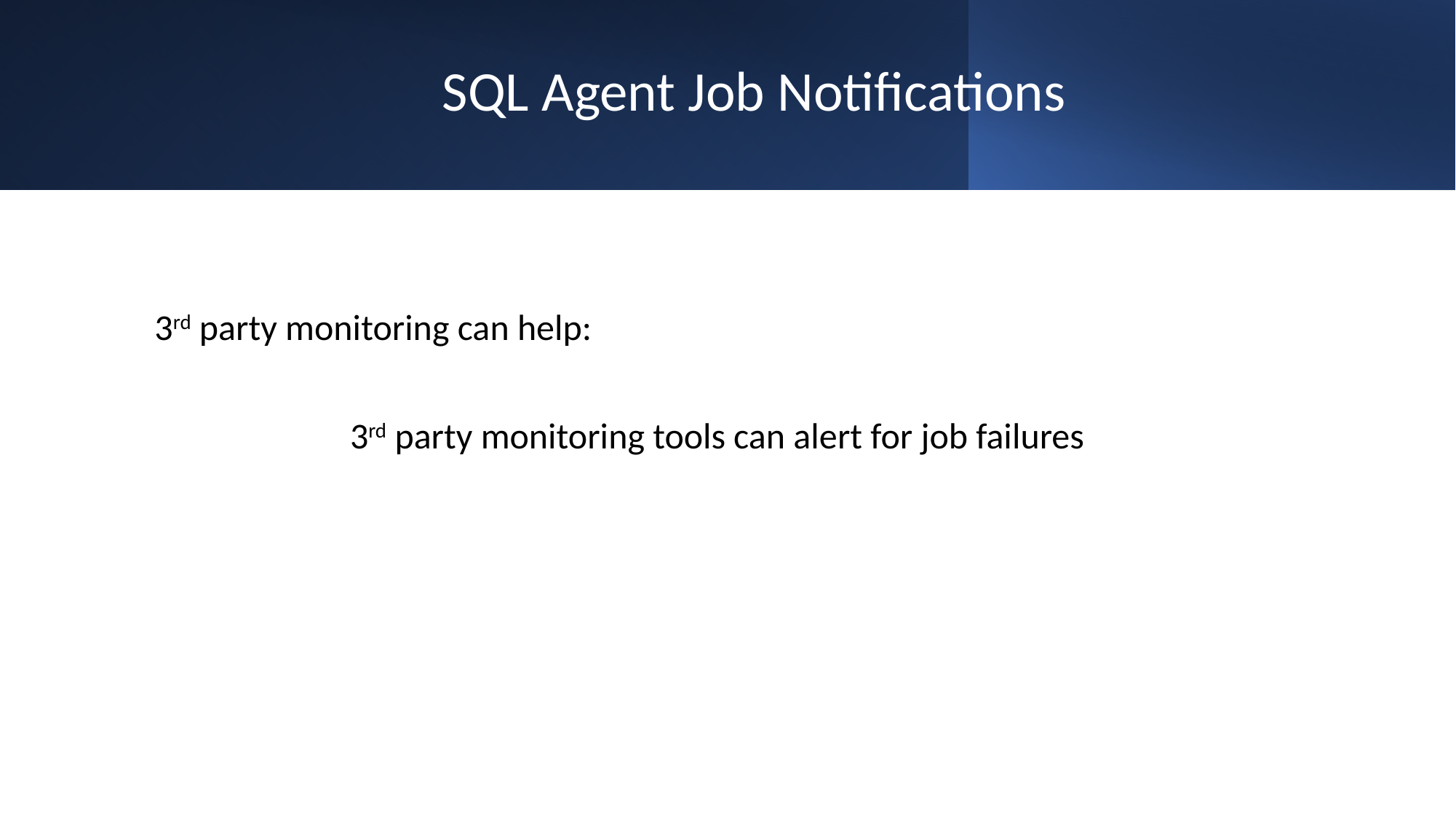

# SQL Agent Job Notifications

3rd party monitoring can help:

3rd party monitoring tools can alert for job failures